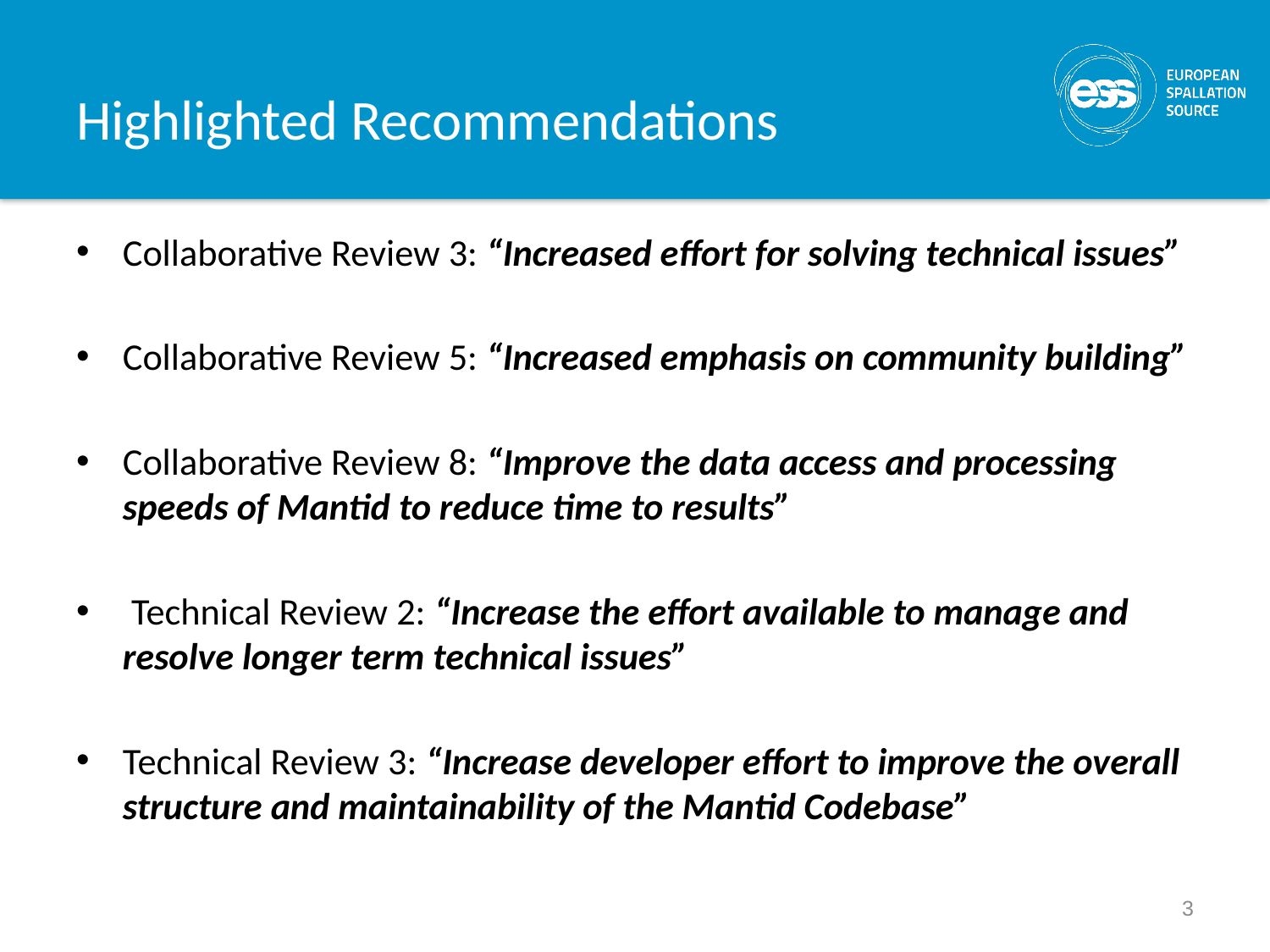

# Highlighted Recommendations
Collaborative Review 3: “Increased effort for solving technical issues”

Collaborative Review 5: “Increased emphasis on community building”

Collaborative Review 8: “Improve the data access and processing speeds of Mantid to reduce time to results”

 Technical Review 2: “Increase the effort available to manage and resolve longer term technical issues”

Technical Review 3: “Increase developer effort to improve the overall structure and maintainability of the Mantid Codebase”
3